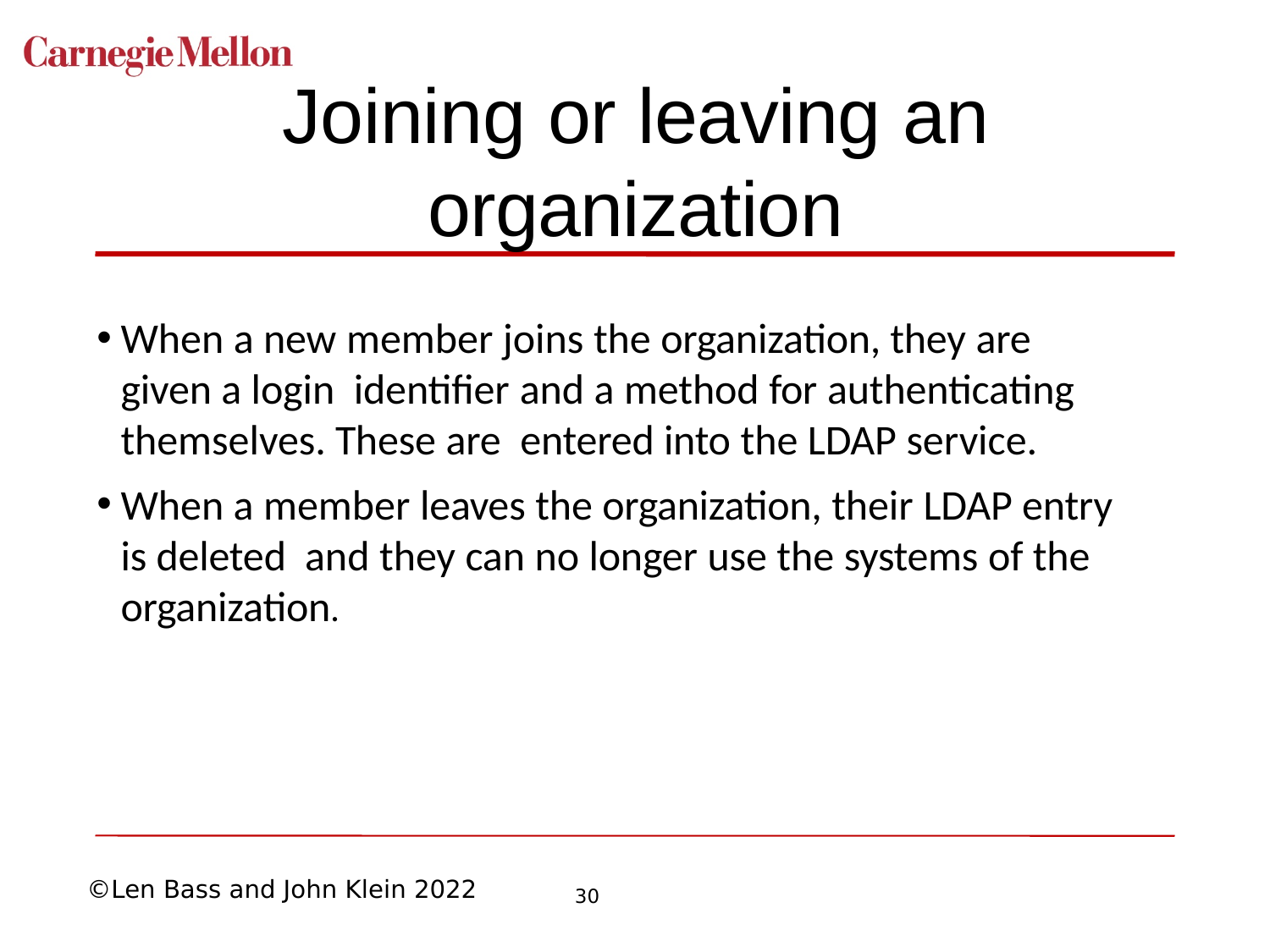

# Joining or leaving an organization
When a new member joins the organization, they are given a login  identifier and a method for authenticating themselves. These are  entered into the LDAP service.
When a member leaves the organization, their LDAP entry is deleted  and they can no longer use the systems of the organization.
30